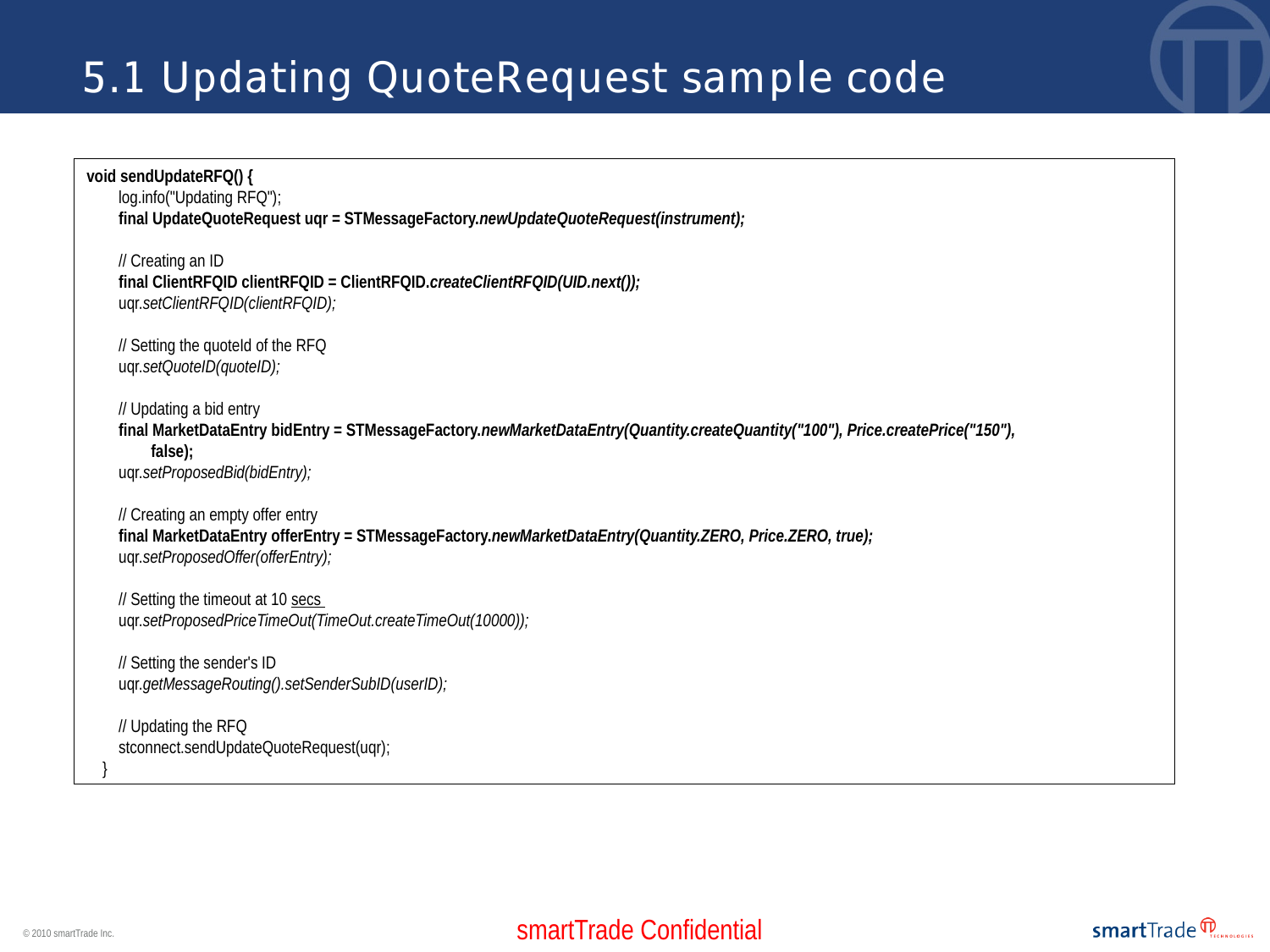

5.1 Updating QuoteRequest sample code

void sendUpdateRFQ() {
        log.info("Updating RFQ");
        final UpdateQuoteRequest uqr = STMessageFactory.newUpdateQuoteRequest(instrument);

        // Creating an ID
        final ClientRFQID clientRFQID = ClientRFQID.createClientRFQID(UID.next());
        uqr.setClientRFQID(clientRFQID);

        // Setting the quoteId of the RFQ
        uqr.setQuoteID(quoteID);

        // Updating a bid entry
        final MarketDataEntry bidEntry = STMessageFactory.newMarketDataEntry(Quantity.createQuantity("100"), Price.createPrice("150"),
                false);
        uqr.setProposedBid(bidEntry);

        // Creating an empty offer entry
        final MarketDataEntry offerEntry = STMessageFactory.newMarketDataEntry(Quantity.ZERO, Price.ZERO, true);
        uqr.setProposedOffer(offerEntry);

        // Setting the timeout at 10 secs
        uqr.setProposedPriceTimeOut(TimeOut.createTimeOut(10000));

        // Setting the sender's ID
        uqr.getMessageRouting().setSenderSubID(userID);

        // Updating the RFQ
        stconnect.sendUpdateQuoteRequest(uqr);
    }